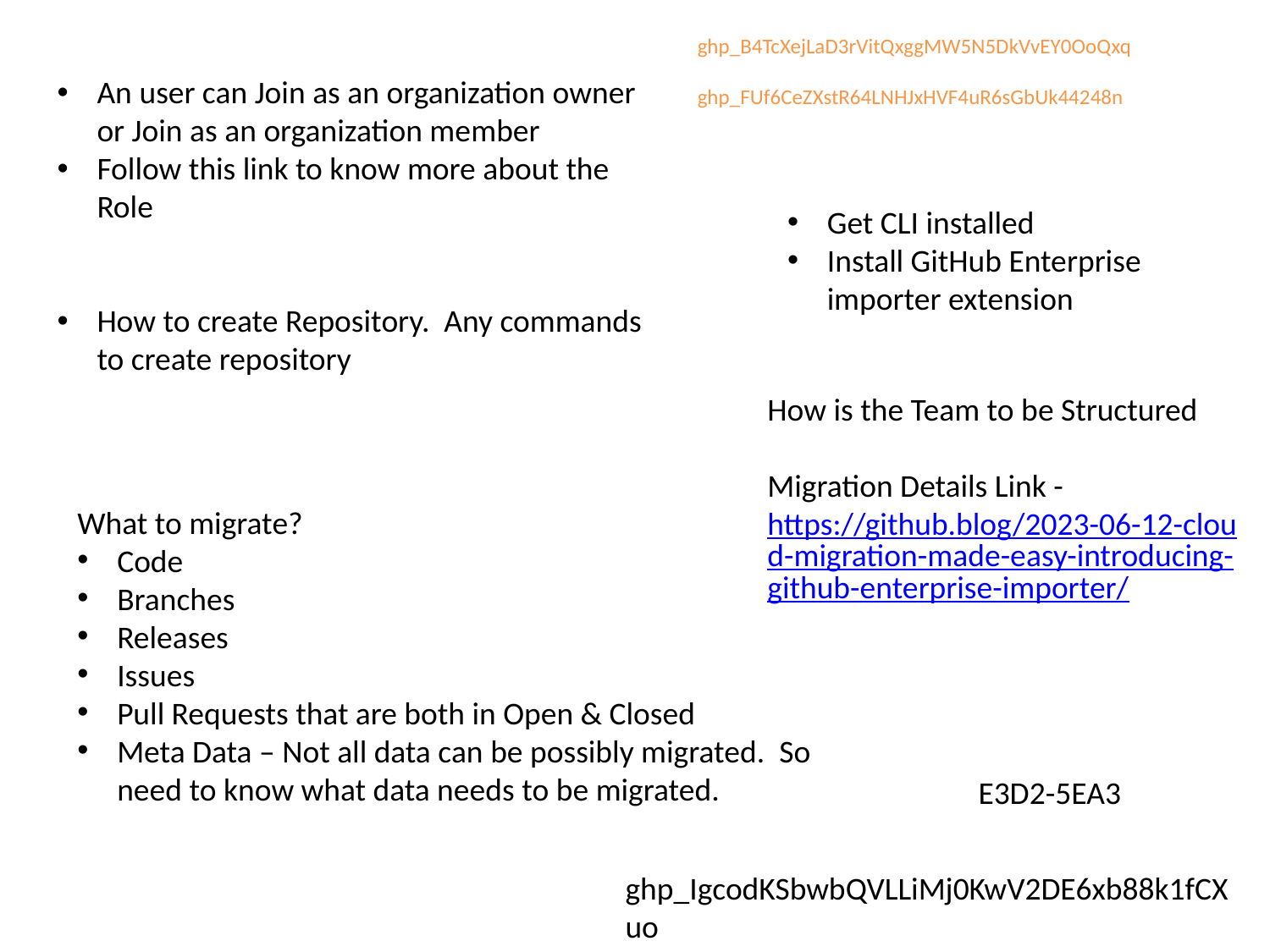

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

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
An user can Join as an organization owner or Join as an organization member
Follow this link to know more about the Role

How to create Repository.  Any commands to create repository

Get CLI installed
Install GitHub Enterprise importer extension

How is the Team to be Structured

Migration Details Link - https://github.blog/2023-06-12-cloud-migration-made-easy-introducing-github-enterprise-importer/

What to migrate?
Code
Branches
Releases
Issues
Pull Requests that are both in Open & Closed
Meta Data – Not all data can be possibly migrated.  So need to know what data needs to be migrated.

E3D2-5EA3
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